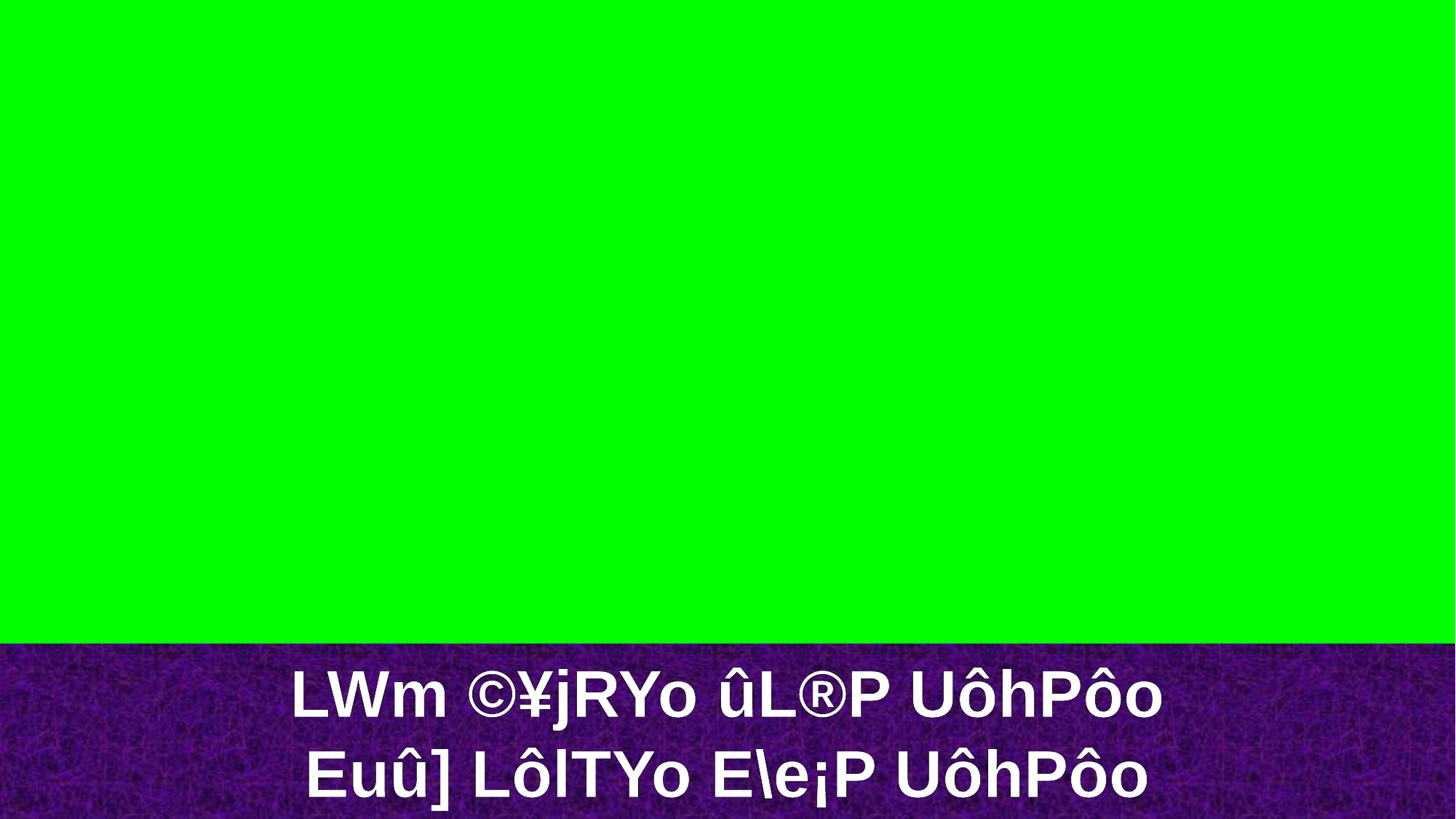

LWm ©¥jRYo ûL®P UôhPôo
Euû] LôlTYo E\e¡P UôhPôo